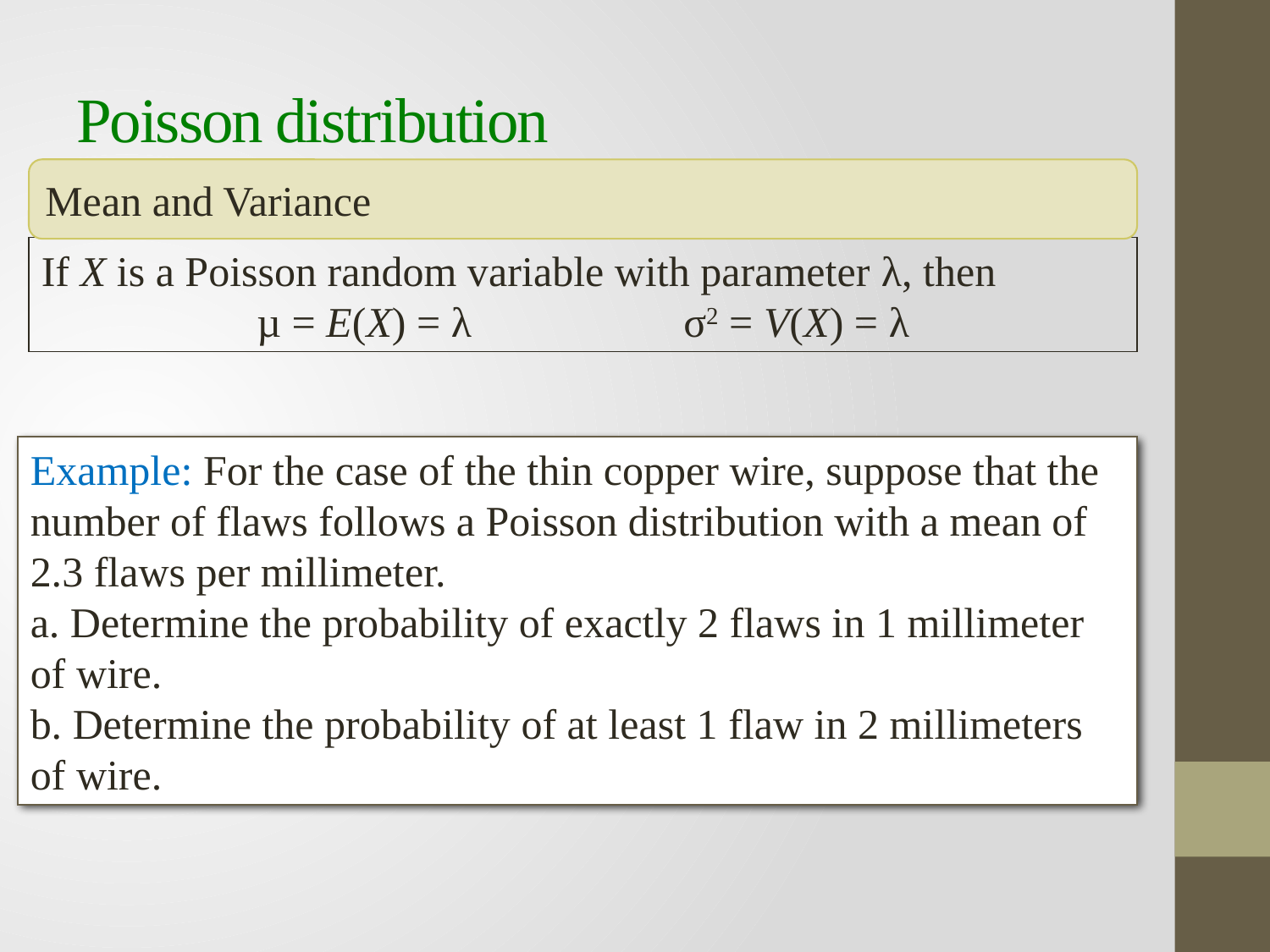

# Poisson distribution
Mean and Variance
If X is a Poisson random variable with parameter λ, then
µ = E(X) = λ                    σ2 = V(X) = λ
Example: For the case of the thin copper wire, suppose that the number of flaws follows a Poisson distribution with a mean of 2.3 flaws per millimeter.
a. Determine the probability of exactly 2 flaws in 1 millimeter of wire.
b. Determine the probability of at least 1 flaw in 2 millimeters of wire.